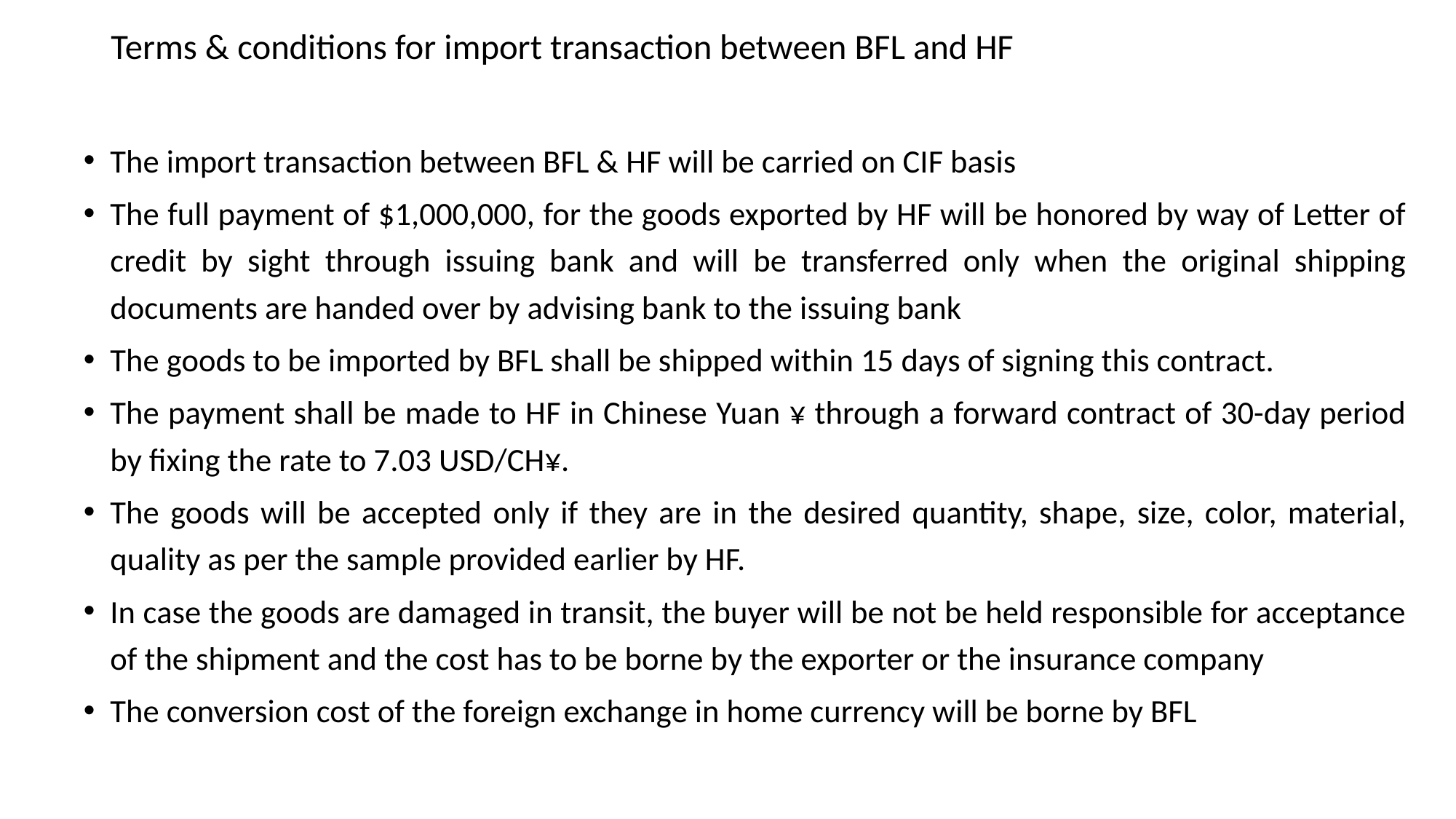

# Terms & conditions for import transaction between BFL and HF

The import transaction between BFL & HF will be carried on CIF basis
The full payment of $1,000,000, for the goods exported by HF will be honored by way of Letter of credit by sight through issuing bank and will be transferred only when the original shipping documents are handed over by advising bank to the issuing bank
The goods to be imported by BFL shall be shipped within 15 days of signing this contract.
The payment shall be made to HF in Chinese Yuan ¥ through a forward contract of 30-day period by fixing the rate to 7.03 USD/CH¥.
The goods will be accepted only if they are in the desired quantity, shape, size, color, material, quality as per the sample provided earlier by HF.
In case the goods are damaged in transit, the buyer will be not be held responsible for acceptance of the shipment and the cost has to be borne by the exporter or the insurance company
The conversion cost of the foreign exchange in home currency will be borne by BFL